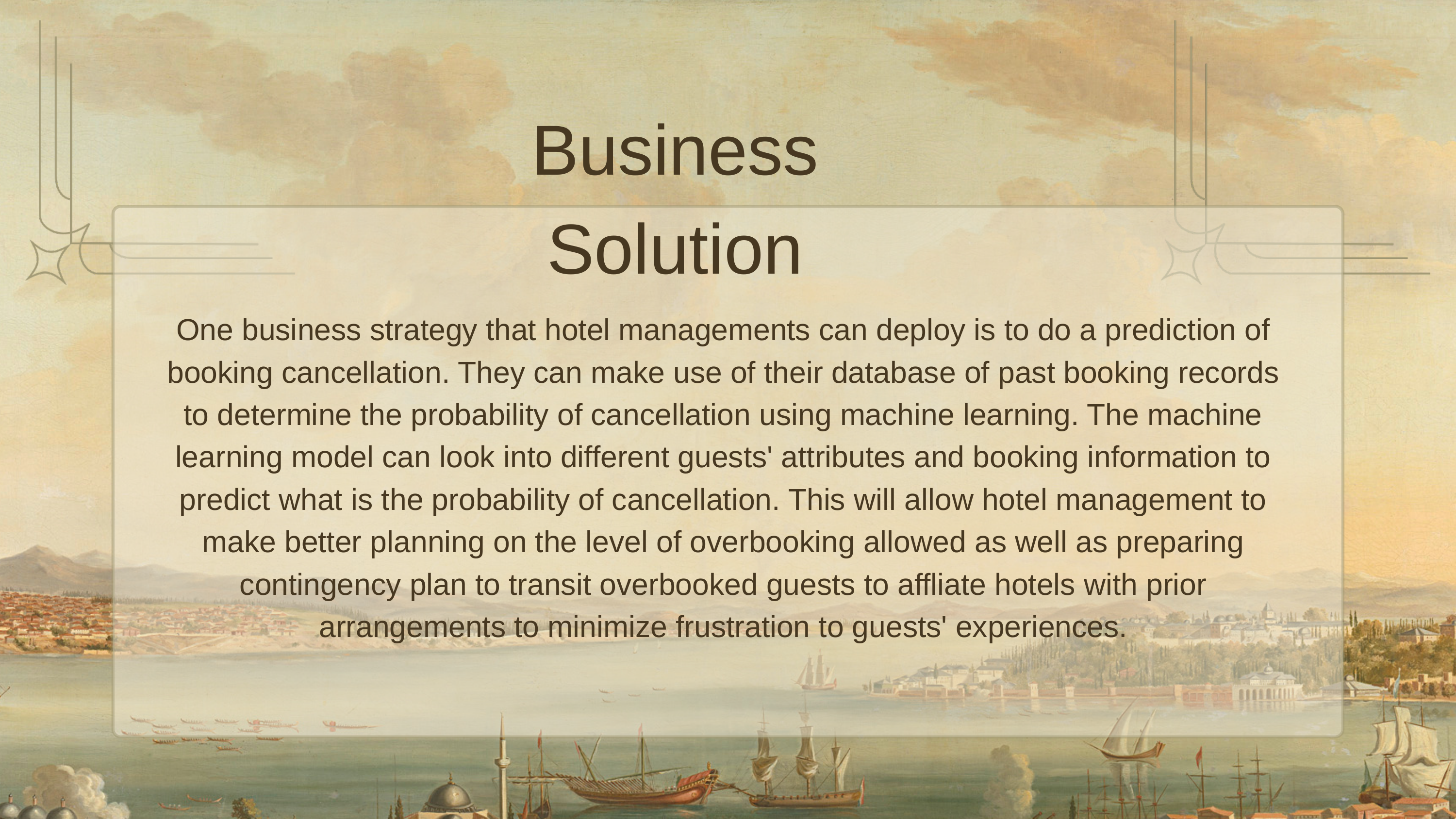

Business Solution

One business strategy that hotel managements can deploy is to do a prediction of booking cancellation. They can make use of their database of past booking records to determine the probability of cancellation using machine learning. The machine learning model can look into different guests' attributes and booking information to predict what is the probability of cancellation. This will allow hotel management to make better planning on the level of overbooking allowed as well as preparing contingency plan to transit overbooked guests to affliate hotels with prior arrangements to minimize frustration to guests' experiences.